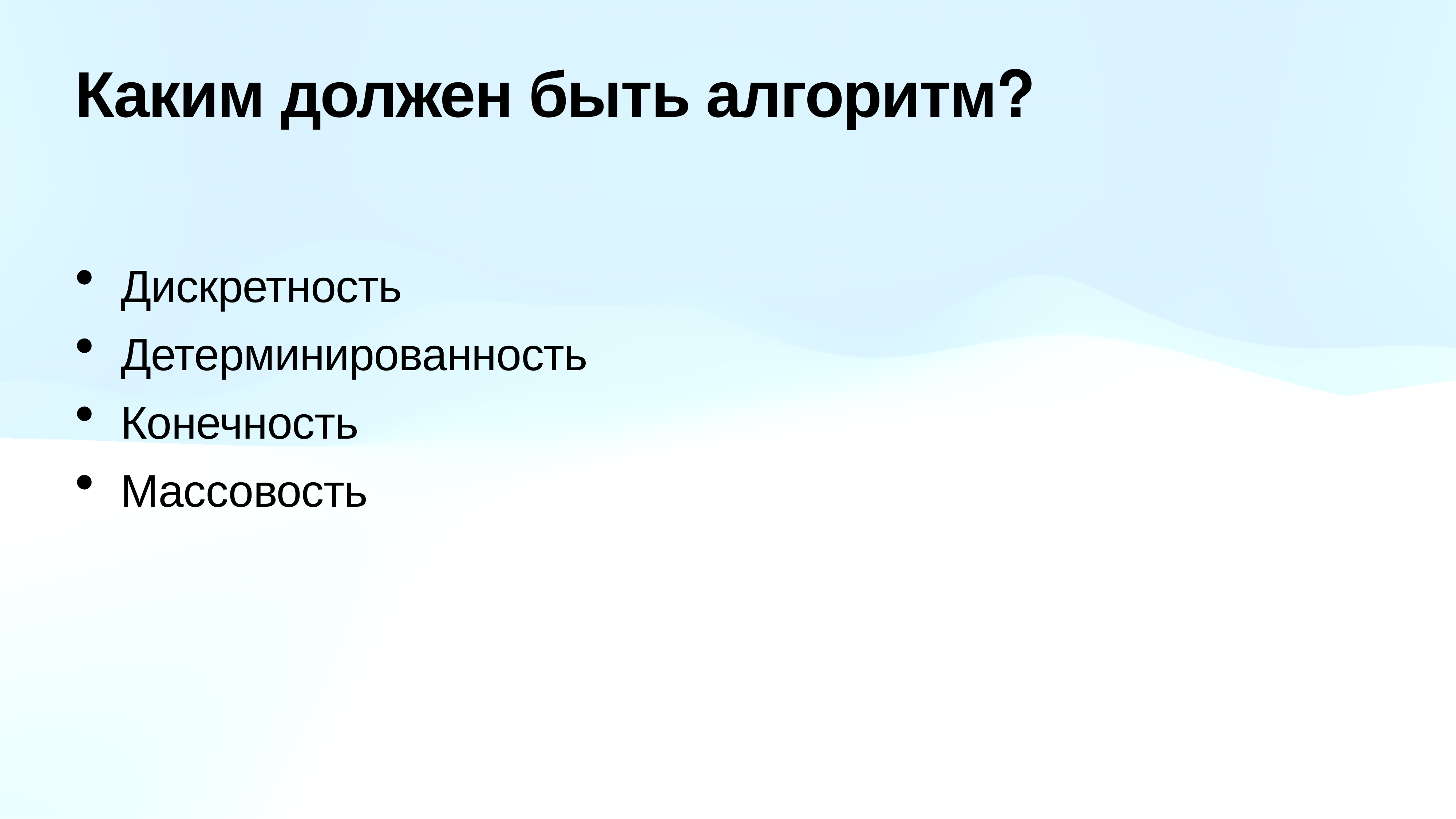

# Каким должен быть алгоритм?
Дискретность
Детерминированность
Конечность
Массовость